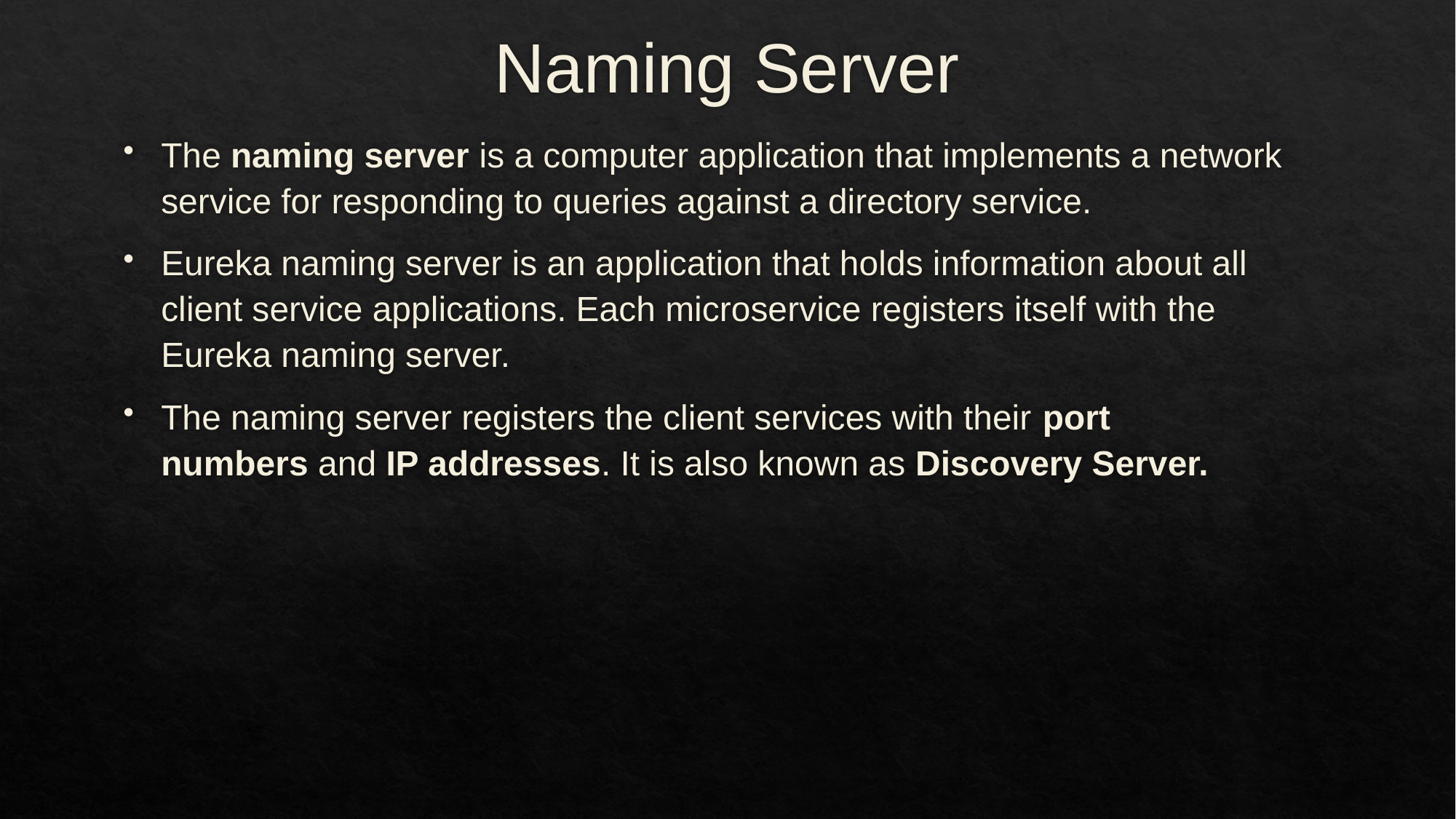

# Naming Server
The naming server is a computer application that implements a network service for responding to queries against a directory service.
Eureka naming server is an application that holds information about all client service applications. Each microservice registers itself with the Eureka naming server.
The naming server registers the client services with their port numbers and IP addresses. It is also known as Discovery Server.